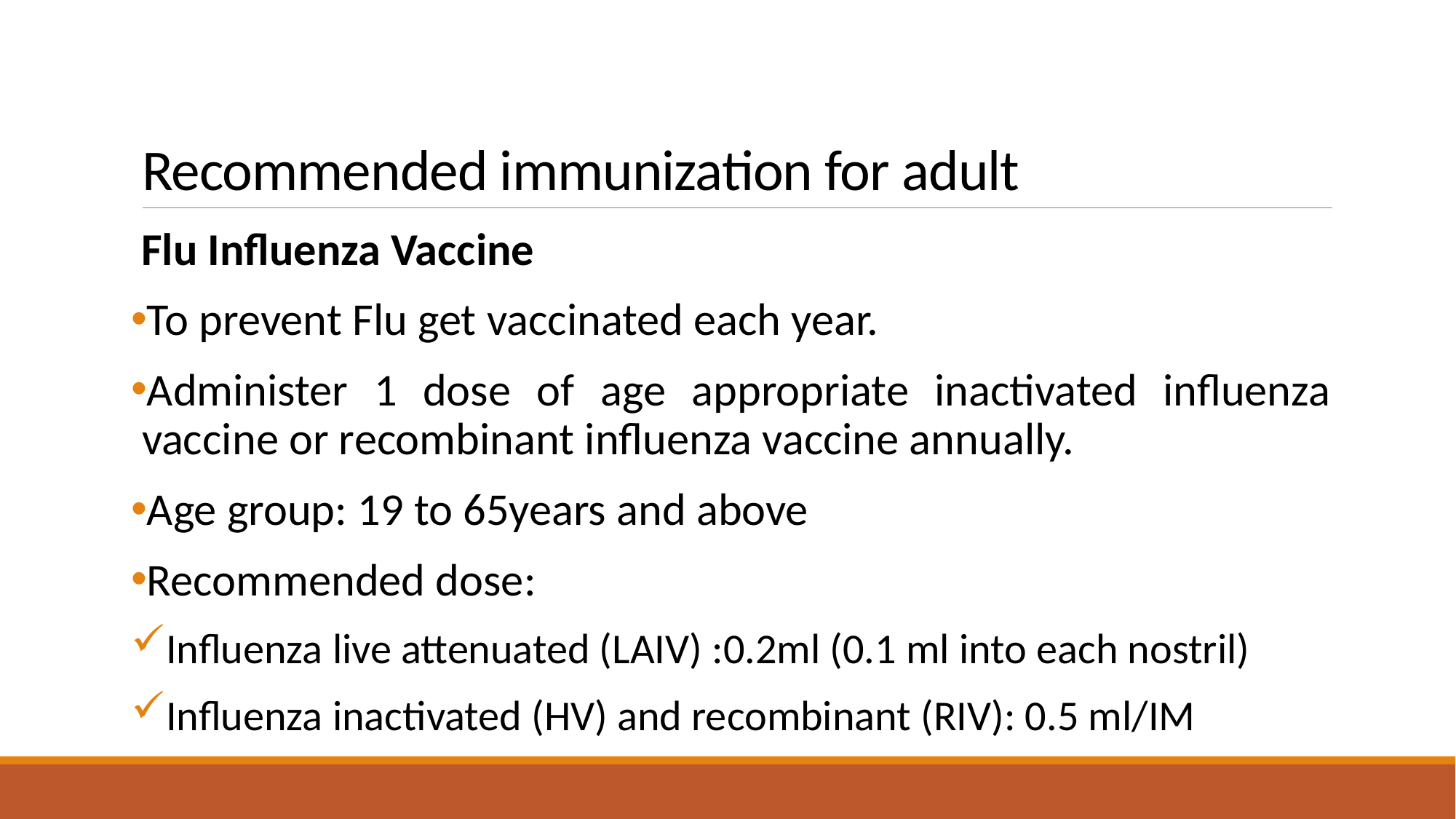

# Recommended immunization for adult
 Flu Influenza Vaccine
To prevent Flu get vaccinated each year.
Administer 1 dose of age appropriate inactivated influenza vaccine or recombinant influenza vaccine annually.
Age group: 19 to 65years and above
Recommended dose:
Influenza live attenuated (LAIV) :0.2ml (0.1 ml into each nostril)
Influenza inactivated (HV) and recombinant (RIV): 0.5 ml/IM